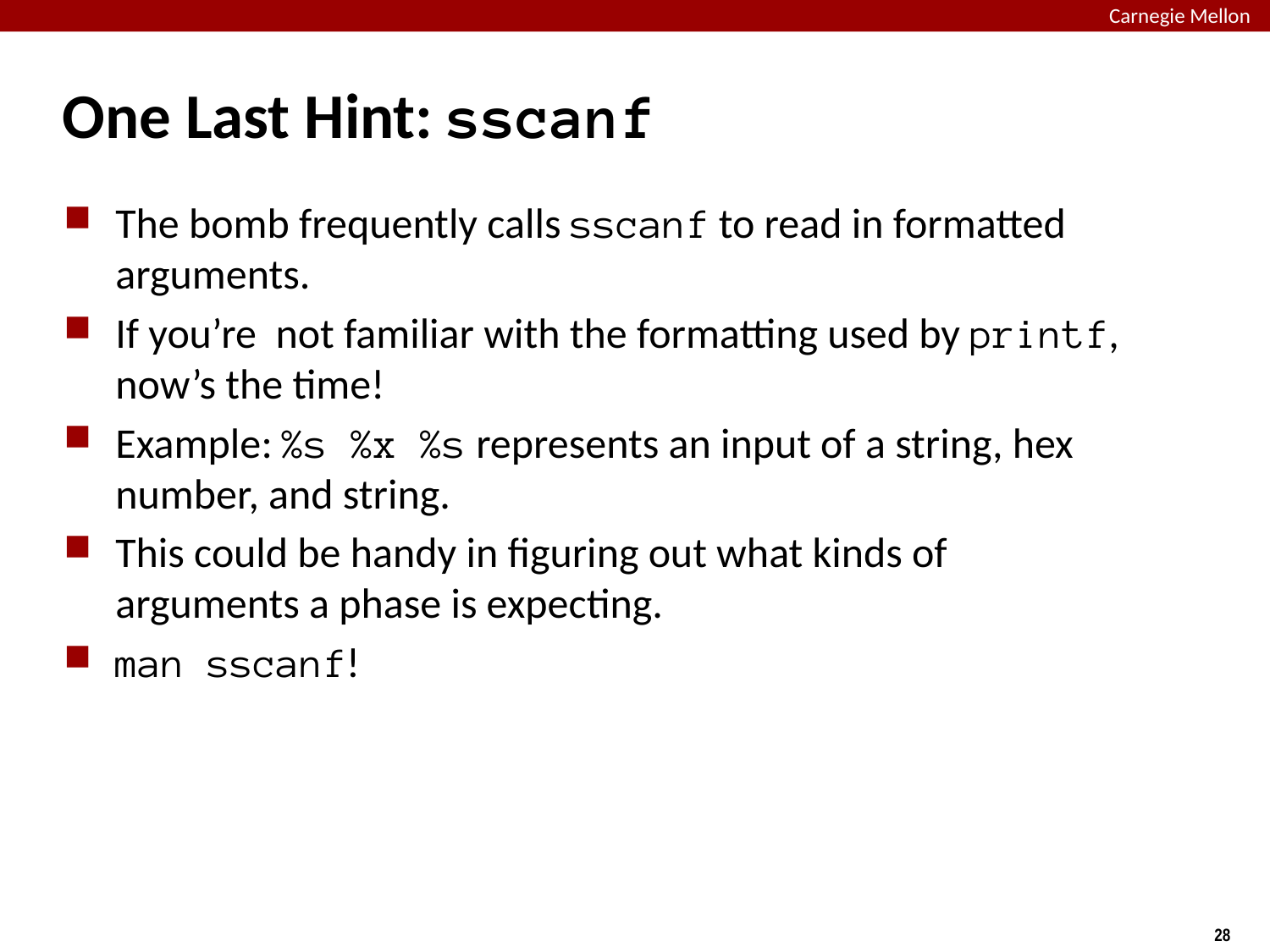

# One Last Hint: sscanf
The bomb frequently calls sscanf to read in formatted arguments.
If you’re  not familiar with the formatting used by printf, now’s the time!
Example: %s %x %s represents an input of a string, hex number, and string.
This could be handy in figuring out what kinds of arguments a phase is expecting.
man sscanf!